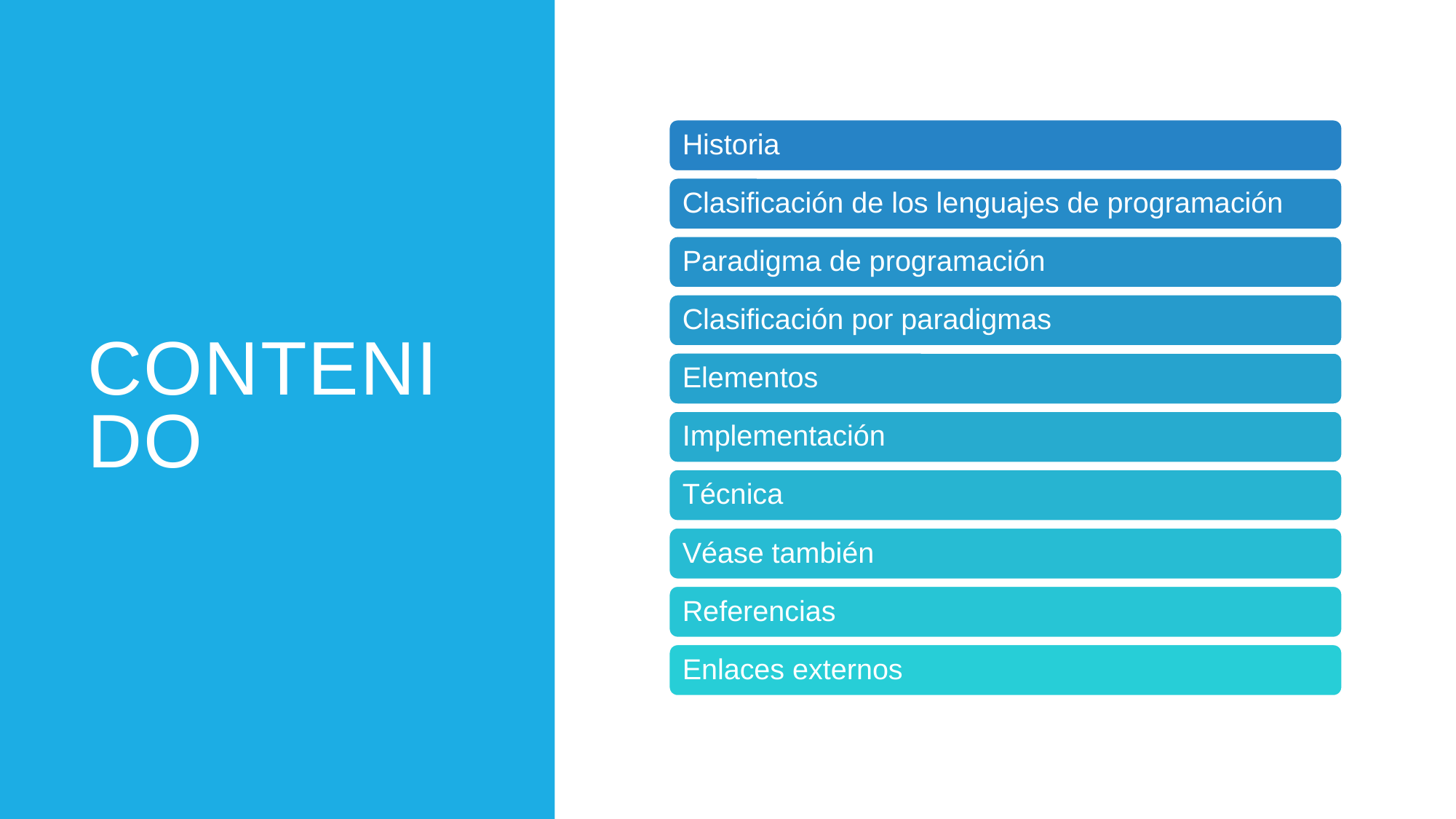

# Contenido
Historia
Clasificación de los lenguajes de programación
Paradigma de programación
Clasificación por paradigmas
Elementos
Implementación
Técnica
Véase también
Referencias
Enlaces externos